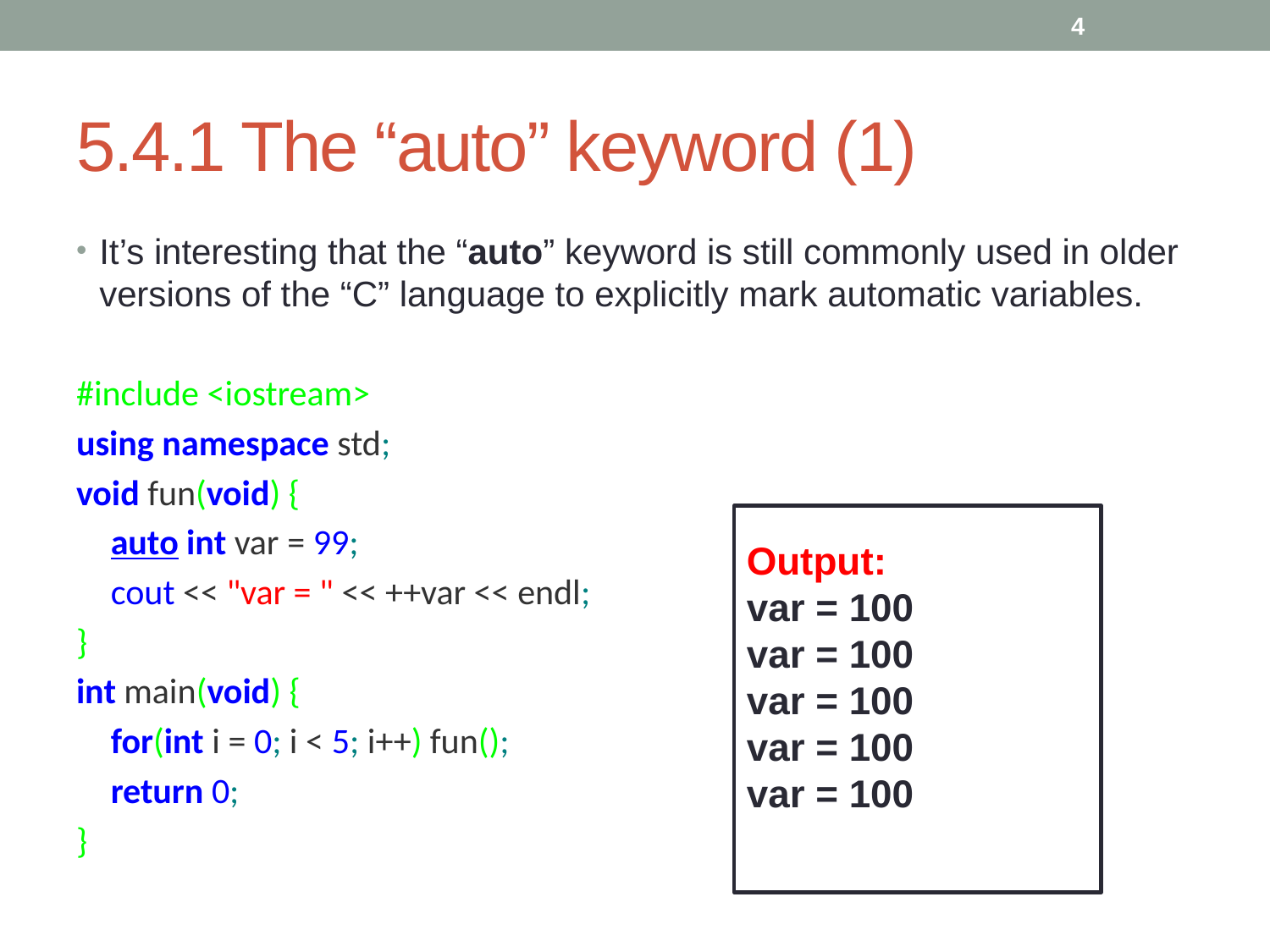

4
# 5.4.1 The “auto” keyword (1)
It’s interesting that the “auto” keyword is still commonly used in older versions of the “C” language to explicitly mark automatic variables.

#include <iostream>
using namespace std;
void fun(void) {
auto int var = 99;
cout << "var = " << ++var << endl;
}
int main(void) {
for(int i = 0; i < 5; i++) fun();
return 0;
}
Output:
var = 100
var = 100
var = 100
var = 100
var = 100